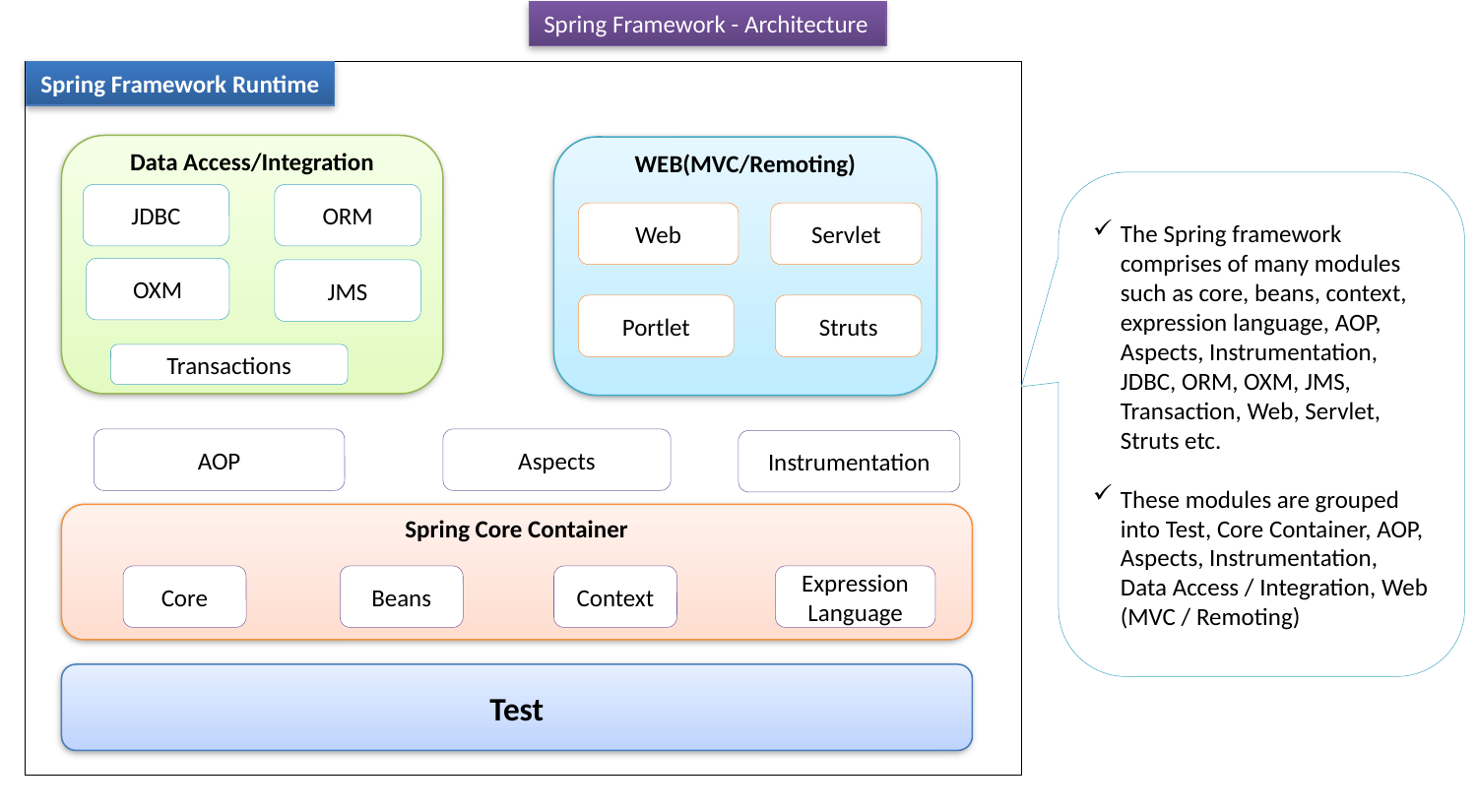

Spring Framework - Architecture

Spring Framework Runtime
Data Access/Integration

WEB(MVC/Remoting)

Data Access/Integration

The Spring framework comprises of many modules such as core, beans, context, expression language, AOP, Aspects, Instrumentation, JDBC, ORM, OXM, JMS, Transaction, Web, Servlet, Struts etc.

These modules are grouped into Test, Core Container, AOP, Aspects, Instrumentation, Data Access / Integration, Web (MVC / Remoting)
JDBC
ORM
Web
JDBC
Servlet
ORM
OXM
JMS
OXM
JMS
Portlet
Struts
Transactions
AOP
Aspects
Instrumentation
Spring Core Container

Core
Beans
Context
Expression Language
Test